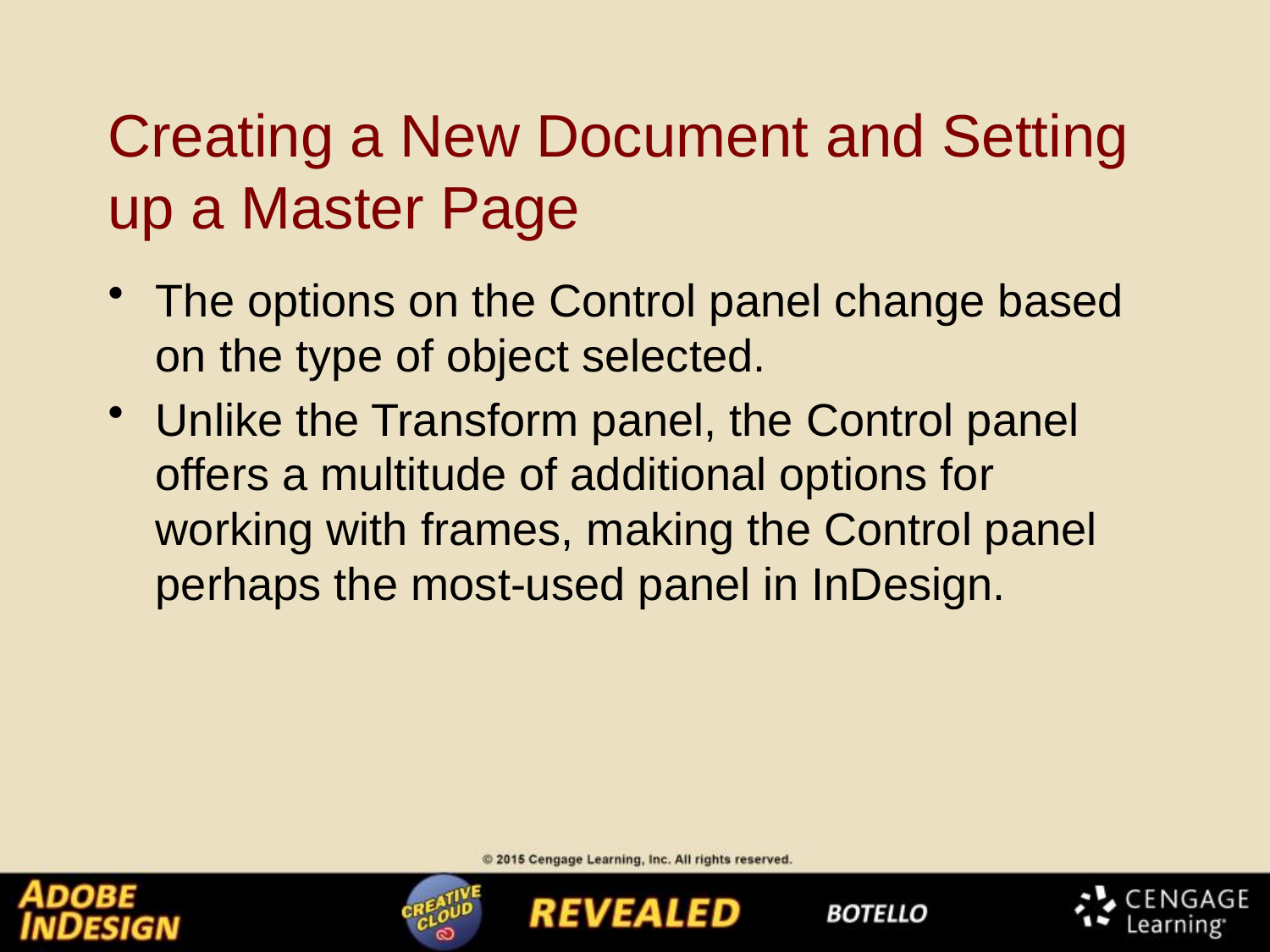

# Creating a New Document and Setting up a Master Page
The options on the Control panel change based on the type of object selected.
Unlike the Transform panel, the Control panel offers a multitude of additional options for working with frames, making the Control panel perhaps the most-used panel in InDesign.